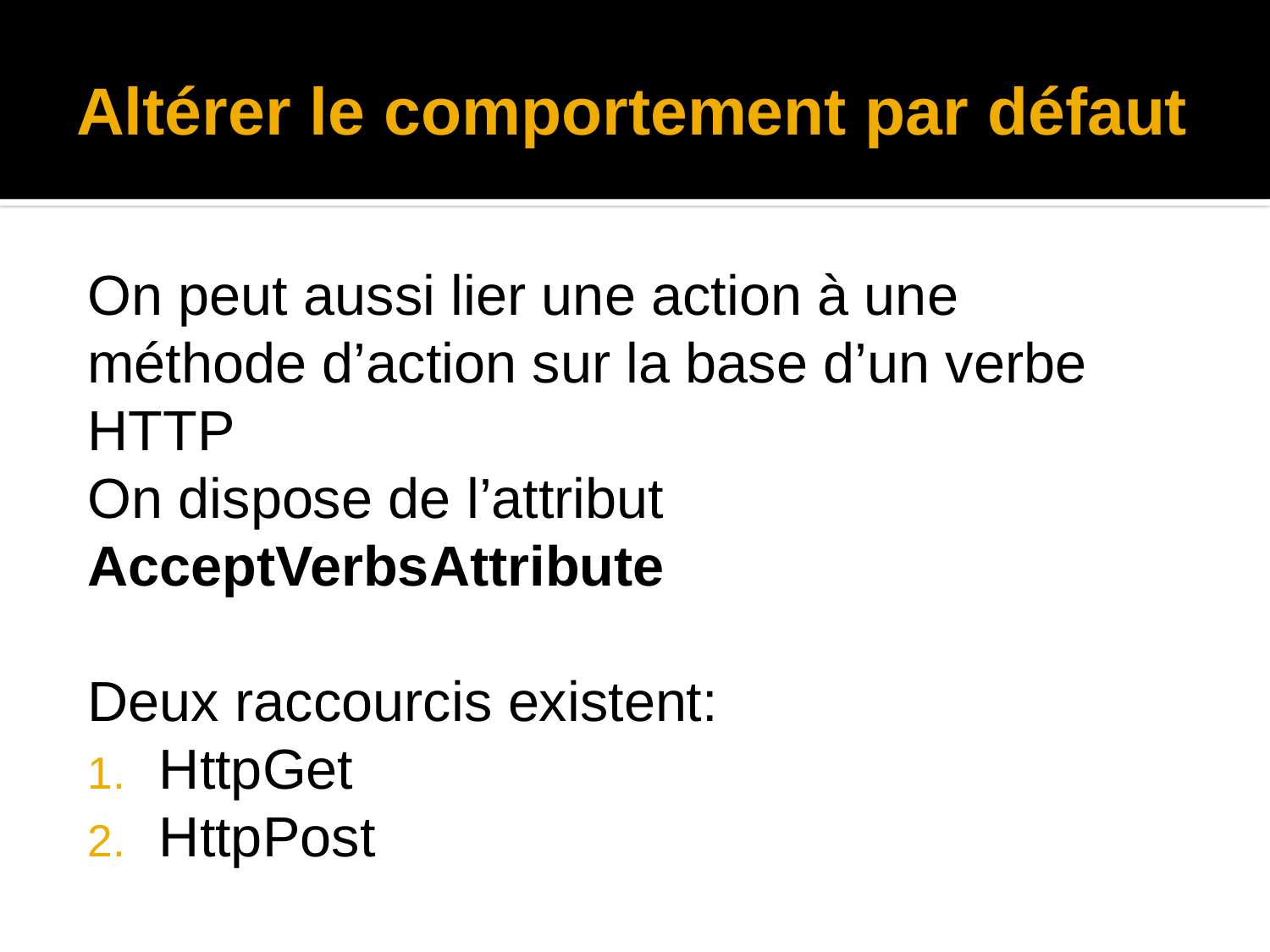

# Altérer le comportement par défaut
On peut aussi lier une action à une méthode d’action sur la base d’un verbe HTTP
On dispose de l’attribut AcceptVerbsAttribute

Deux raccourcis existent:
HttpGet
HttpPost